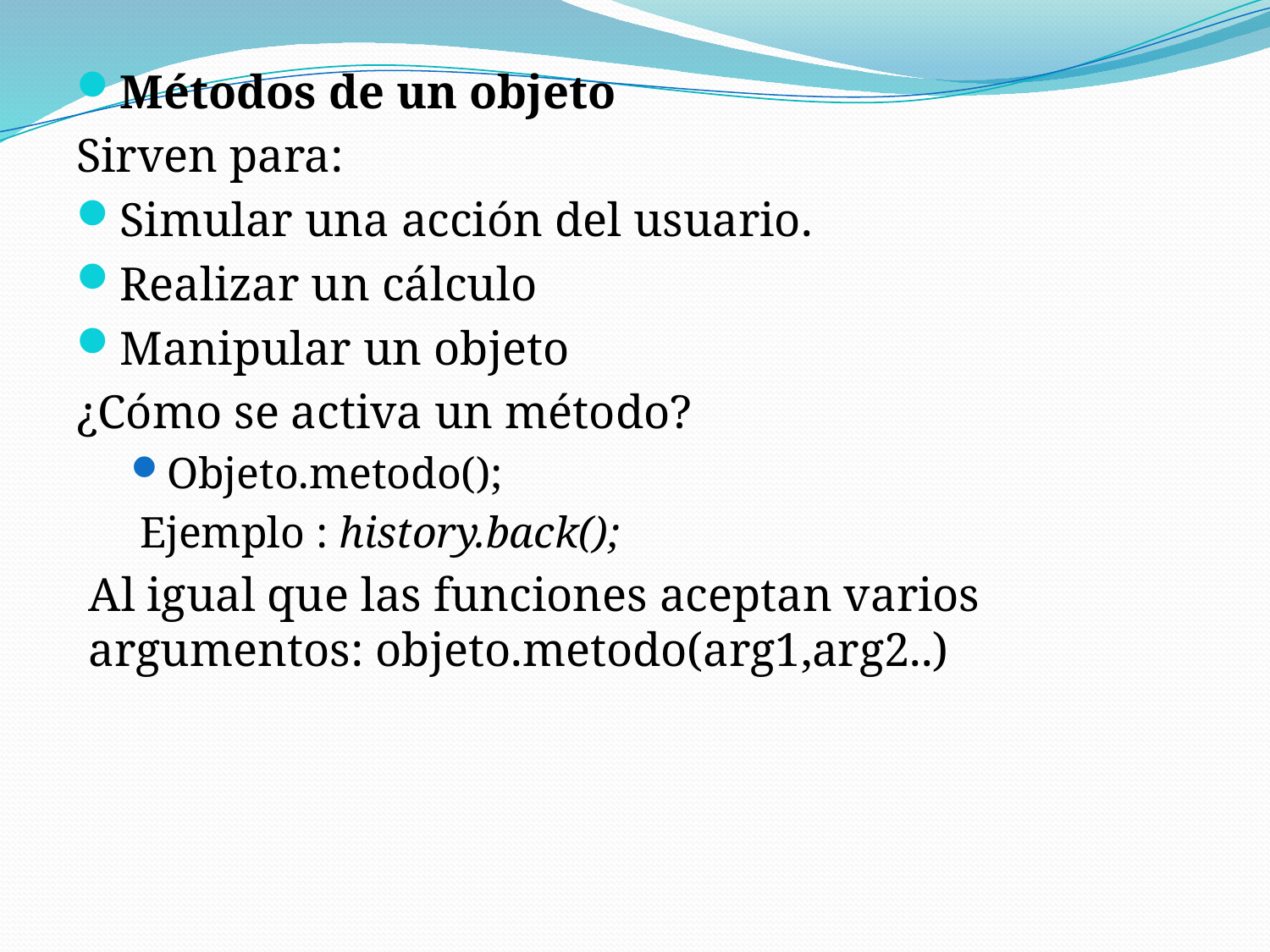

Métodos de un objeto
Sirven para:
Simular una acción del usuario.
Realizar un cálculo
Manipular un objeto
¿Cómo se activa un método?
Objeto.metodo();
Ejemplo : history.back();
Al igual que las funciones aceptan varios argumentos: objeto.metodo(arg1,arg2..)